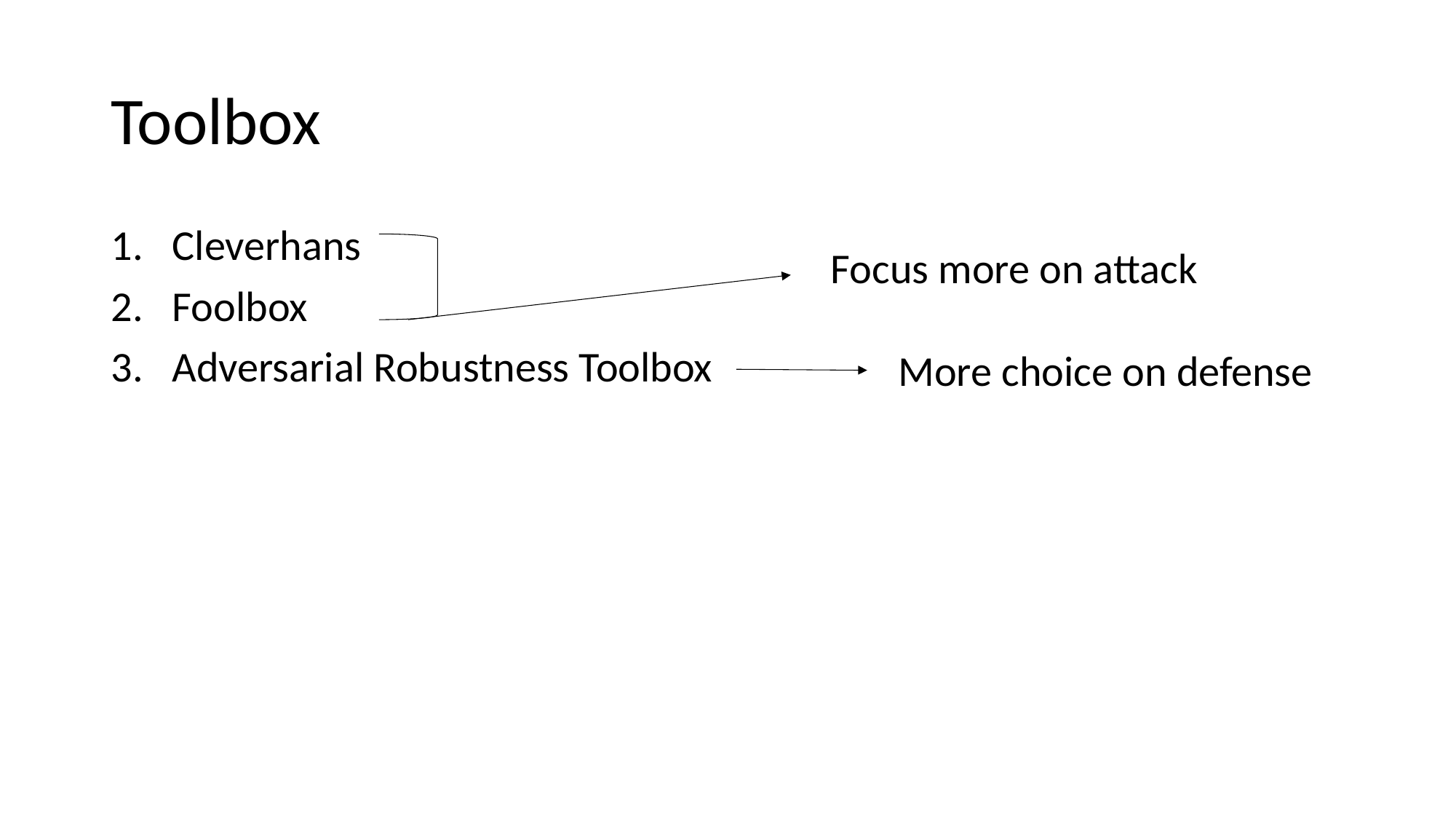

# Toolbox
Cleverhans
Foolbox
Adversarial Robustness Toolbox

Focus more on attack
More choice on defense